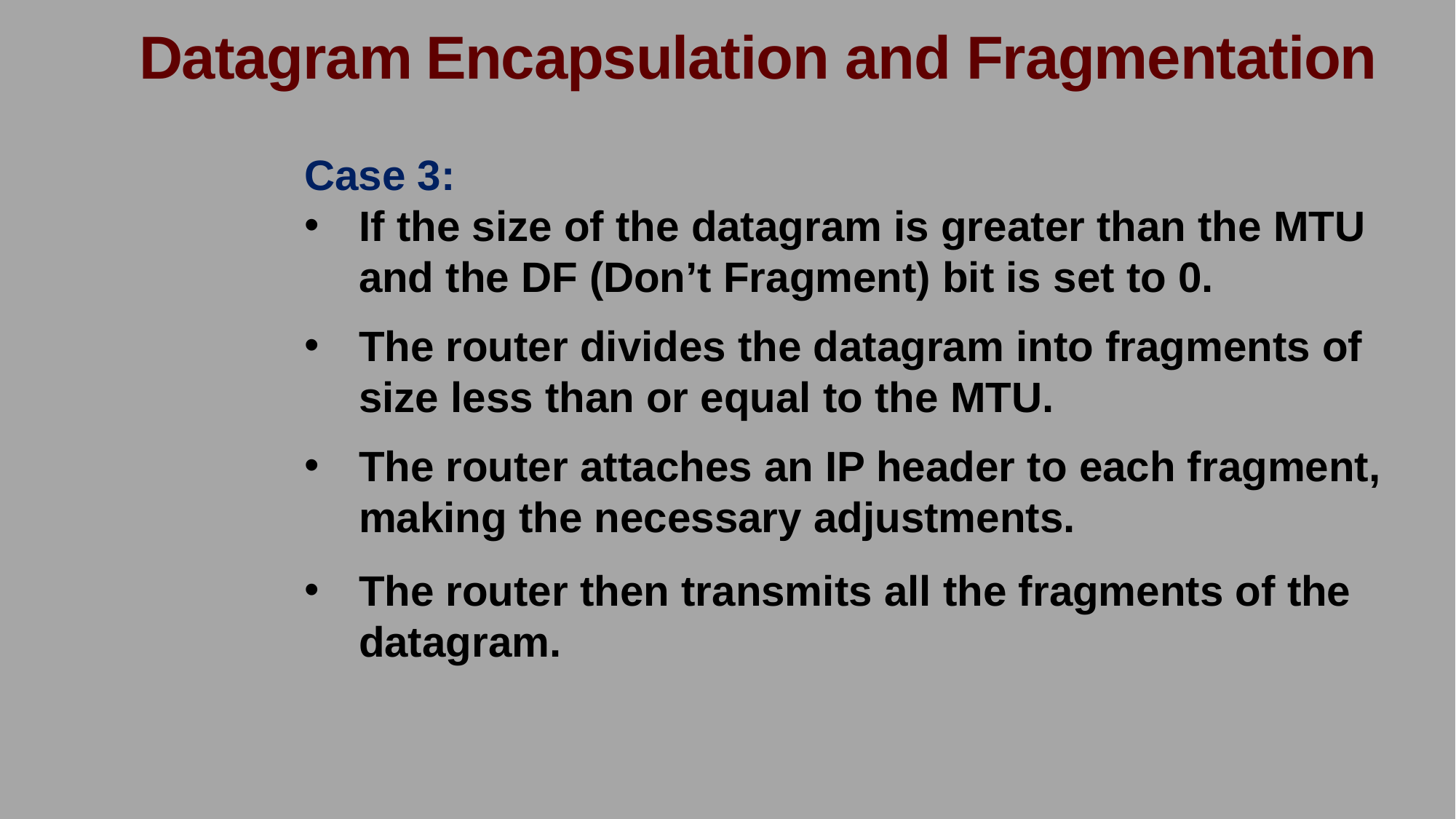

Datagram Encapsulation and Fragmentation

Case 3:
If the size of the datagram is greater than the MTU and the DF (Don’t Fragment) bit is set to 0.

The router divides the datagram into fragments of size less than or equal to the MTU.

The router attaches an IP header to each fragment, making the necessary adjustments.

The router then transmits all the fragments of the datagram.